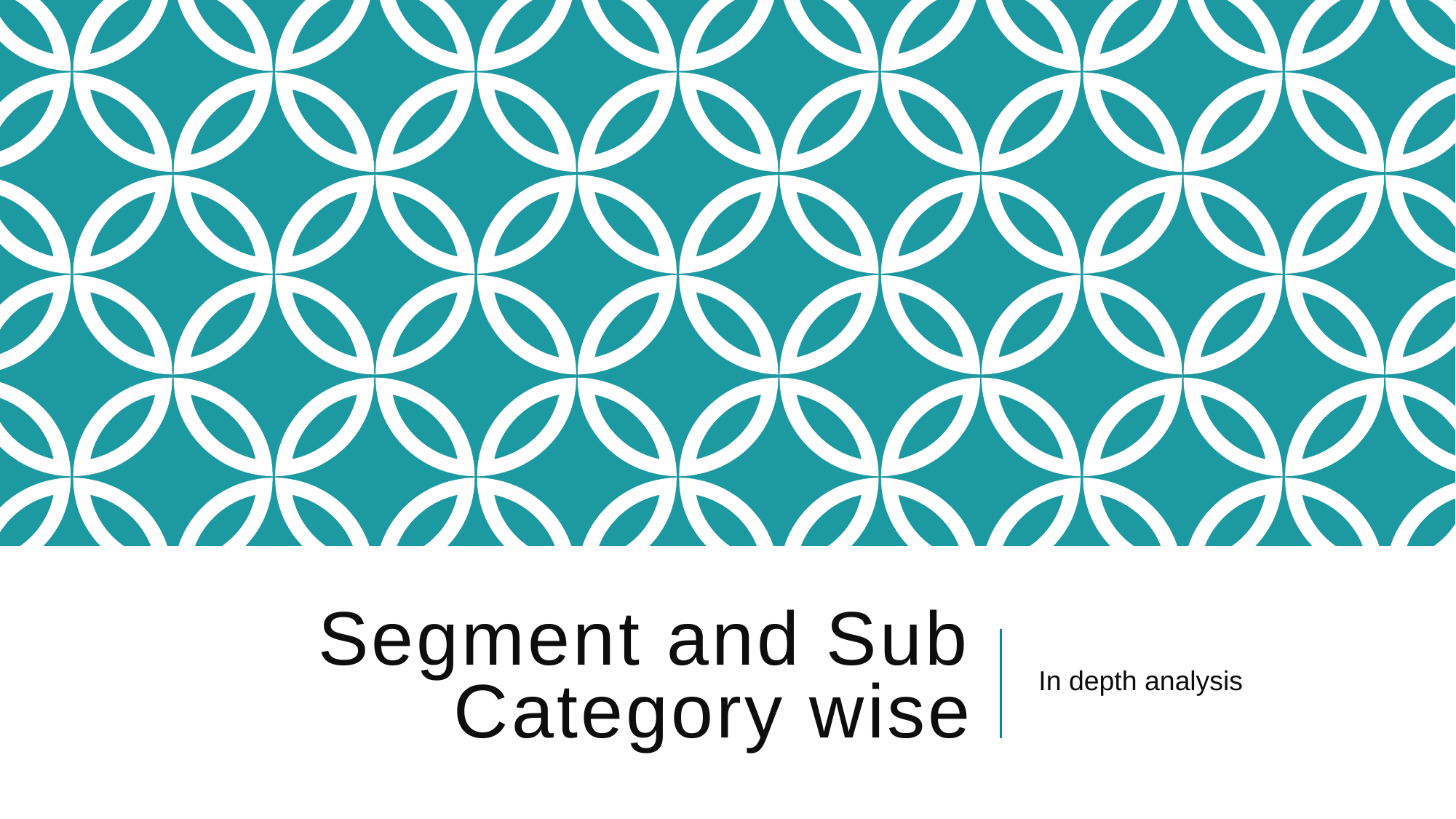

# Segment and Sub Category wise
In depth analysis